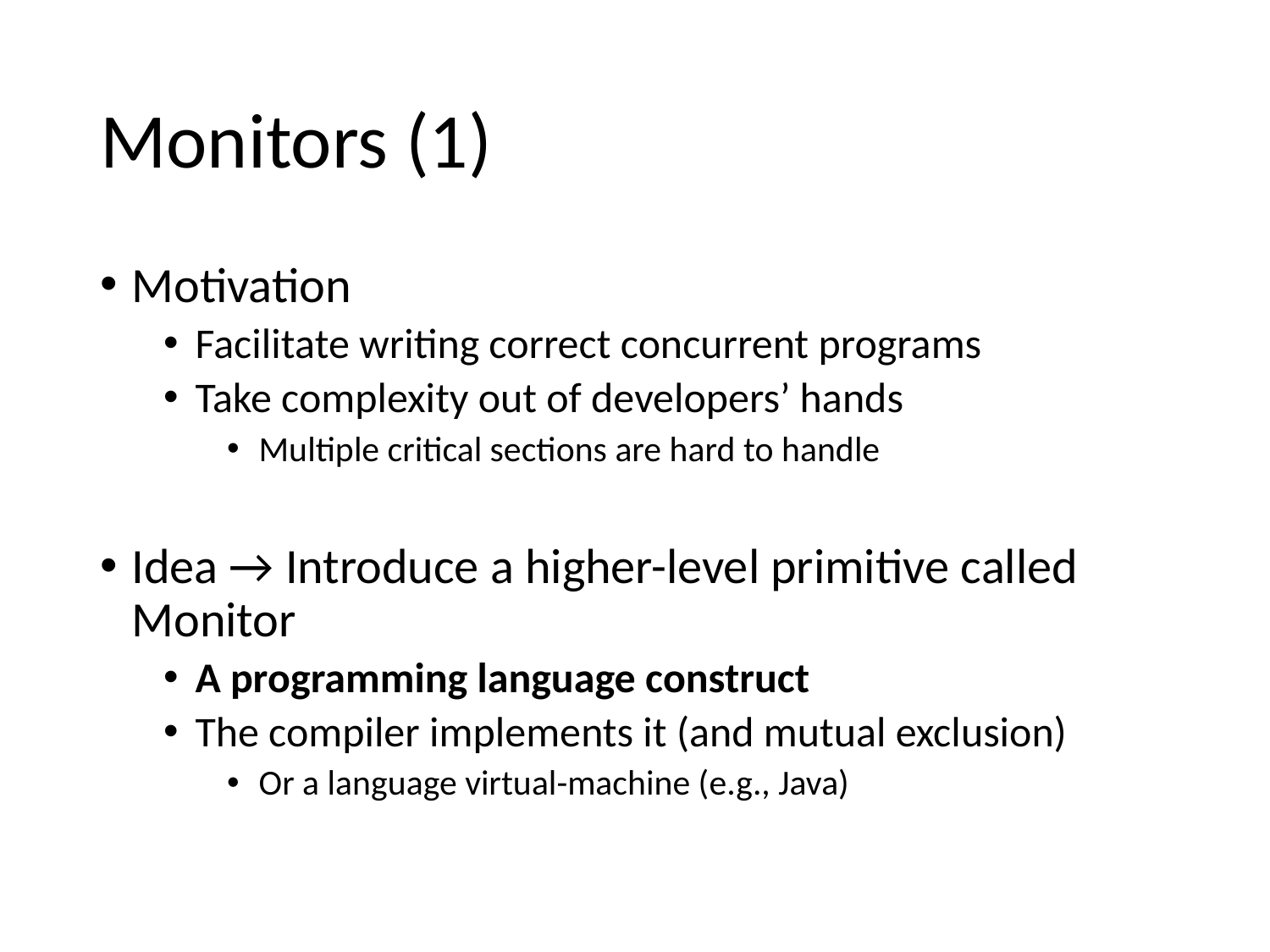

# Monitors (1)
Motivation
Facilitate writing correct concurrent programs
Take complexity out of developers’ hands
Multiple critical sections are hard to handle

Idea → Introduce a higher-level primitive called Monitor
A programming language construct
The compiler implements it (and mutual exclusion)
Or a language virtual-machine (e.g., Java)